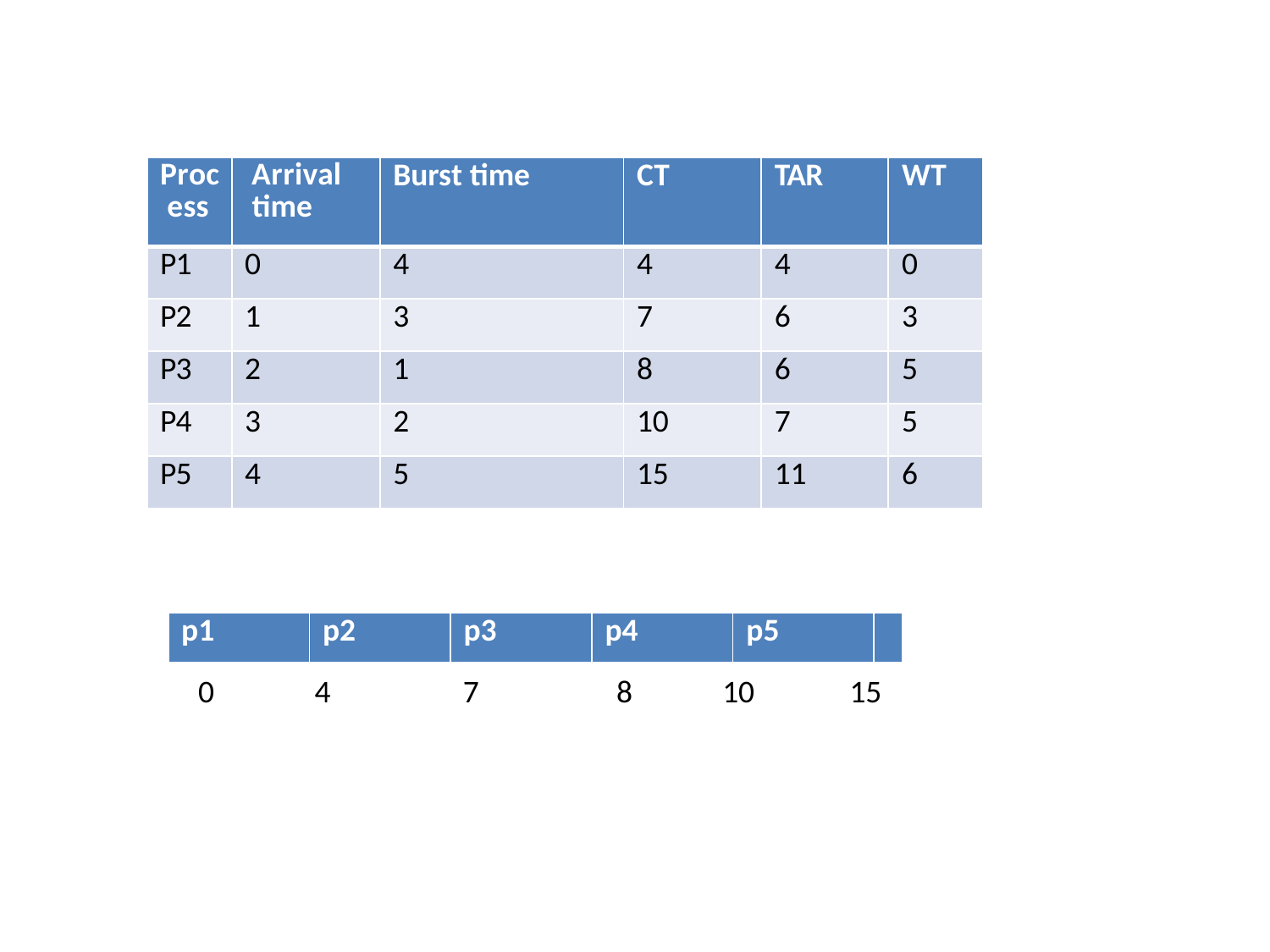

| Proc ess | Arrival time | Burst time | CT | TAR | WT |
| --- | --- | --- | --- | --- | --- |
| P1 | 0 | 4 | 4 | 4 | 0 |
| P2 | 1 | 3 | 7 | 6 | 3 |
| P3 | 2 | 1 | 8 | 6 | 5 |
| P4 | 3 | 2 | 10 | 7 | 5 |
| P5 | 4 | 5 | 15 | 11 | 6 |
| p1 | p2 | p3 | p4 | p5 |  |
| --- | --- | --- | --- | --- | --- |
0
4
7
8
10
15